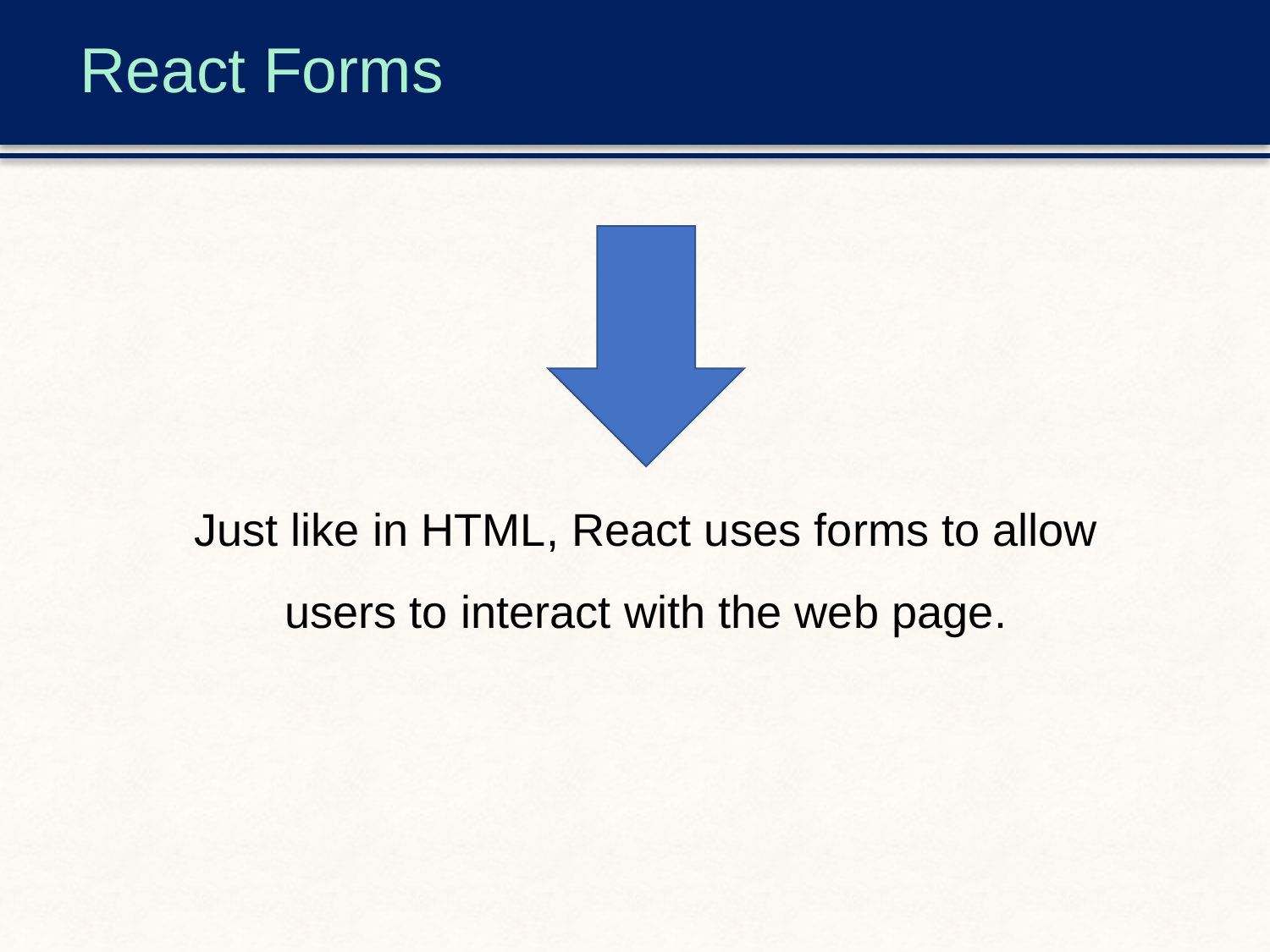

# React Forms

Just like in HTML, React uses forms to allow users to interact with the web page.